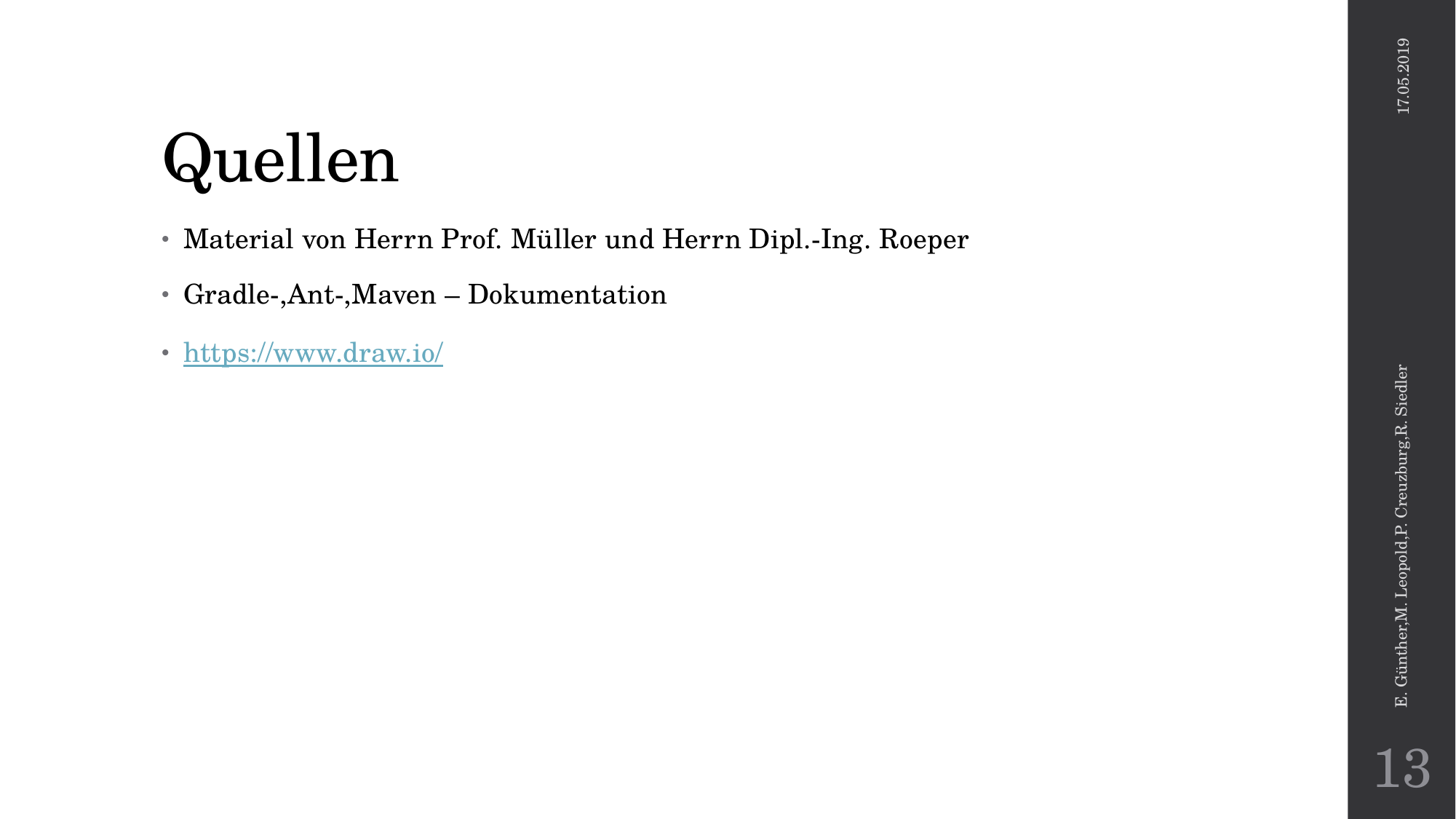

# Quellen
17.05.2019
Material von Herrn Prof. Müller und Herrn Dipl.-Ing. Roeper
Gradle-,Ant-,Maven – Dokumentation
https://www.draw.io/

E. Günther,M. Leopold,P. Creuzburg,R. Siedler
13